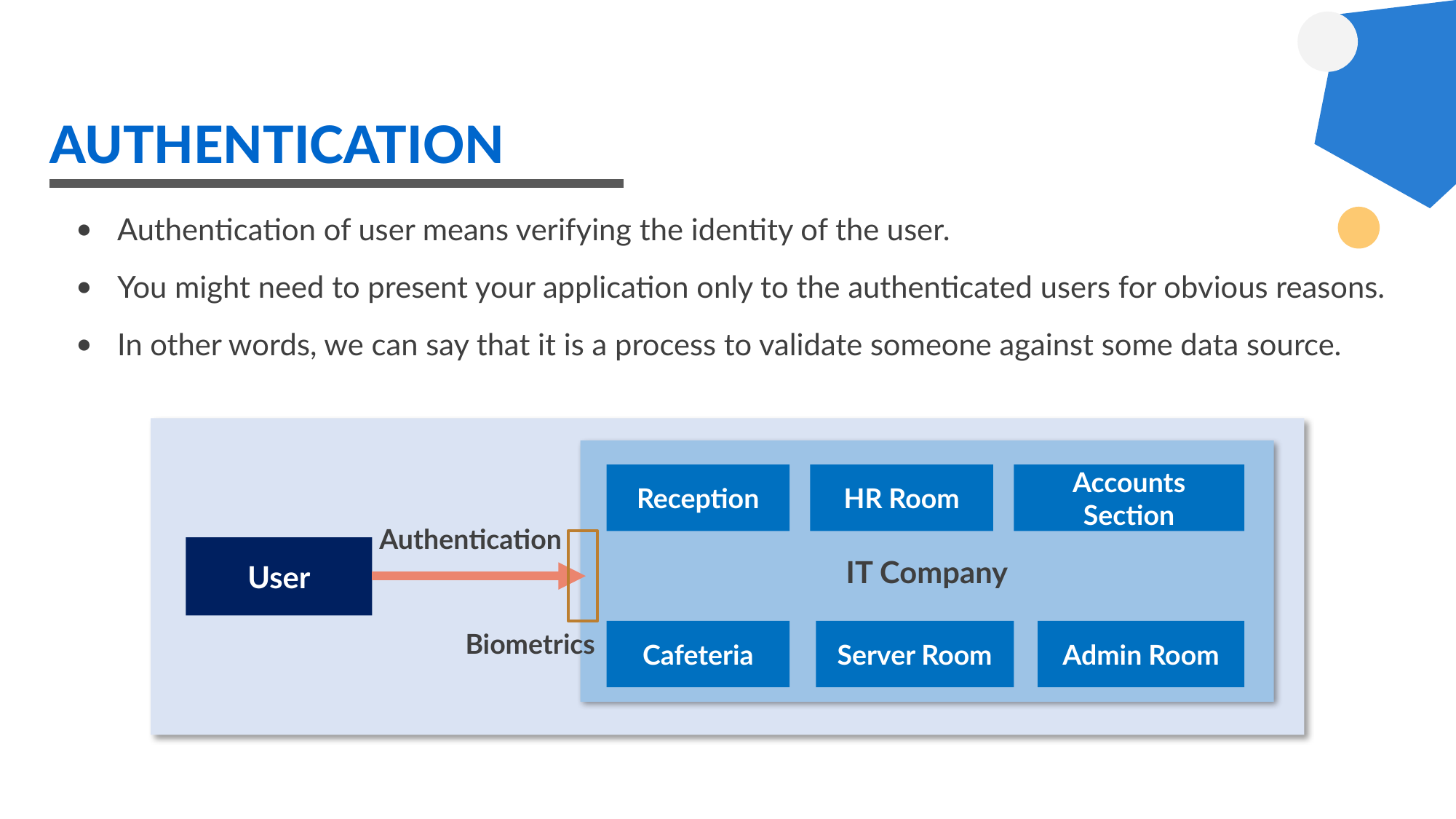

# AUTHENTICATION
Authentication of user means verifying the identity of the user.
You might need to present your application only to the authenticated users for obvious reasons.
In other words, we can say that it is a process to validate someone against some data source.
IT Company
IT Company
Reception
HR Room
Accounts Section
Authentication

User
Cafeteria
Server Room
Admin Room
Biometrics